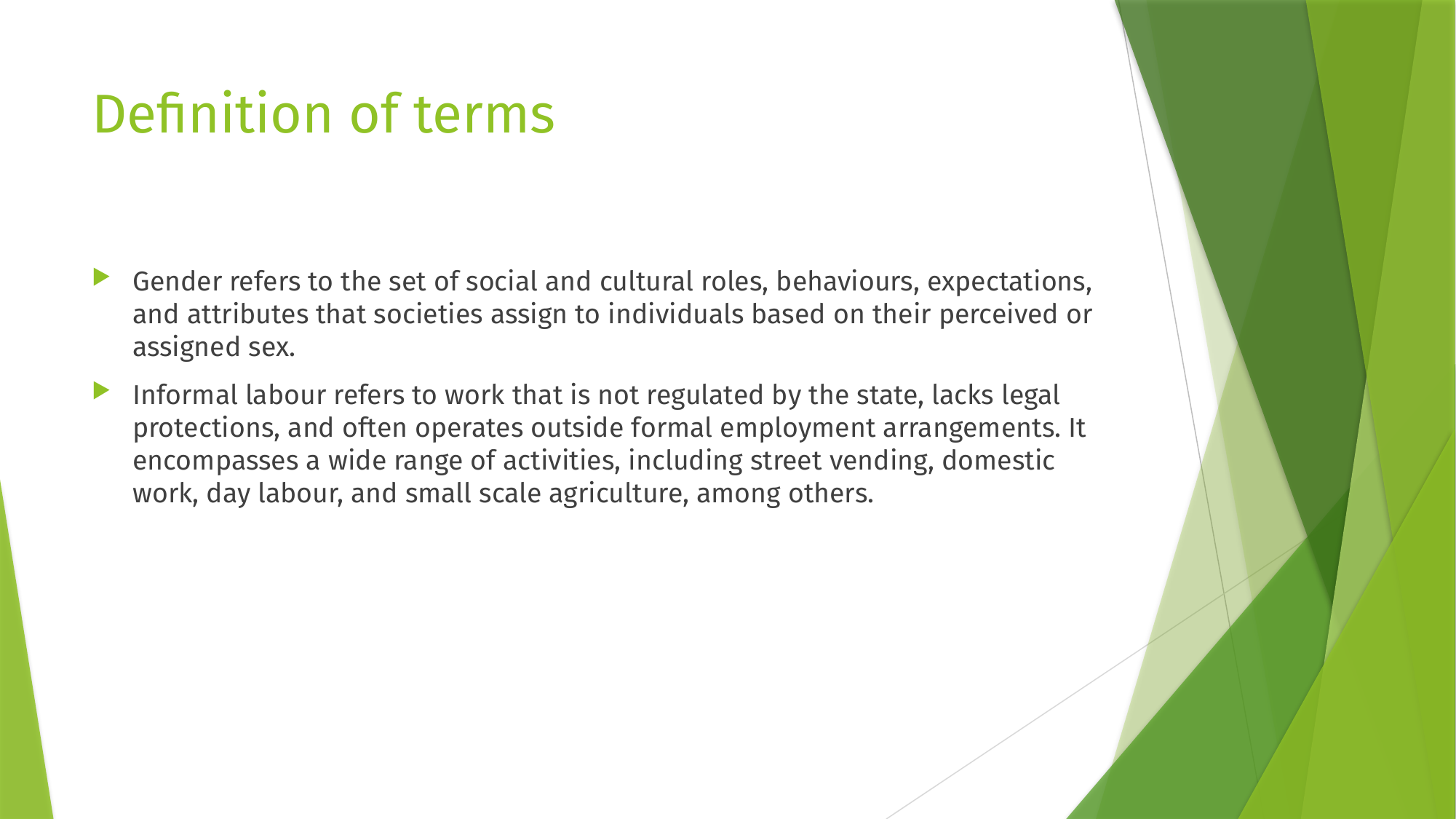

# Definition of terms
Gender refers to the set of social and cultural roles, behaviours, expectations, and attributes that societies assign to individuals based on their perceived or assigned sex.
Informal labour refers to work that is not regulated by the state, lacks legal protections, and often operates outside formal employment arrangements. It encompasses a wide range of activities, including street vending, domestic work, day labour, and small scale agriculture, among others.